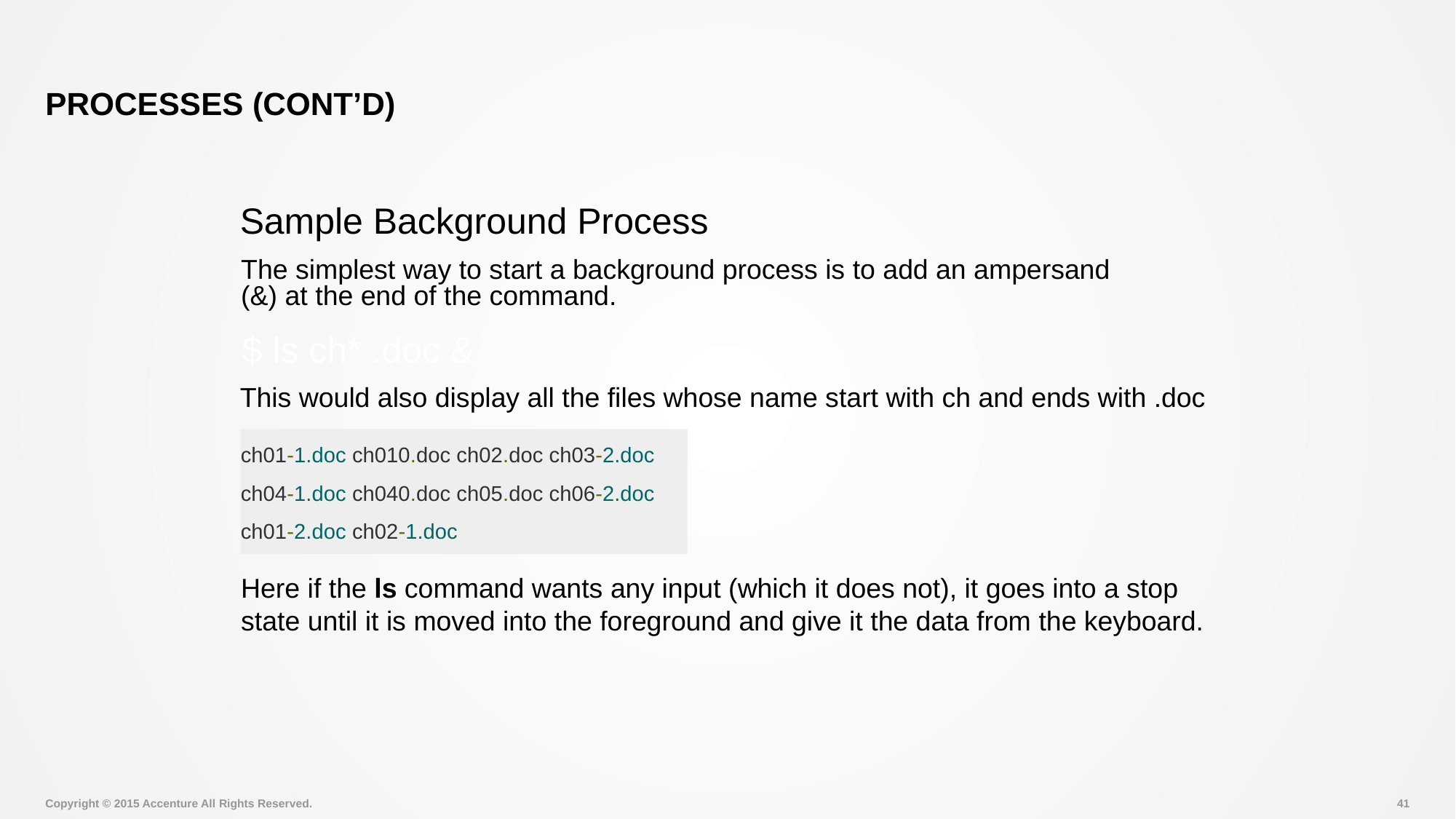

# Processes (Cont’d)
Sample Background Process
The simplest way to start a background process is to add an ampersand
(&) at the end of the command.
$ ls ch* .doc &
This would also display all the files whose name start with ch and ends with .doc
ch01-1.doc ch010.doc ch02.doc ch03-2.doc ch04-1.doc ch040.doc ch05.doc ch06-2.doc ch01-2.doc ch02-1.doc
Here if the ls command wants any input (which it does not), it goes into a stop state until it is moved into the foreground and give it the data from the keyboard.
Copyright © 2015 Accenture All Rights Reserved.
41